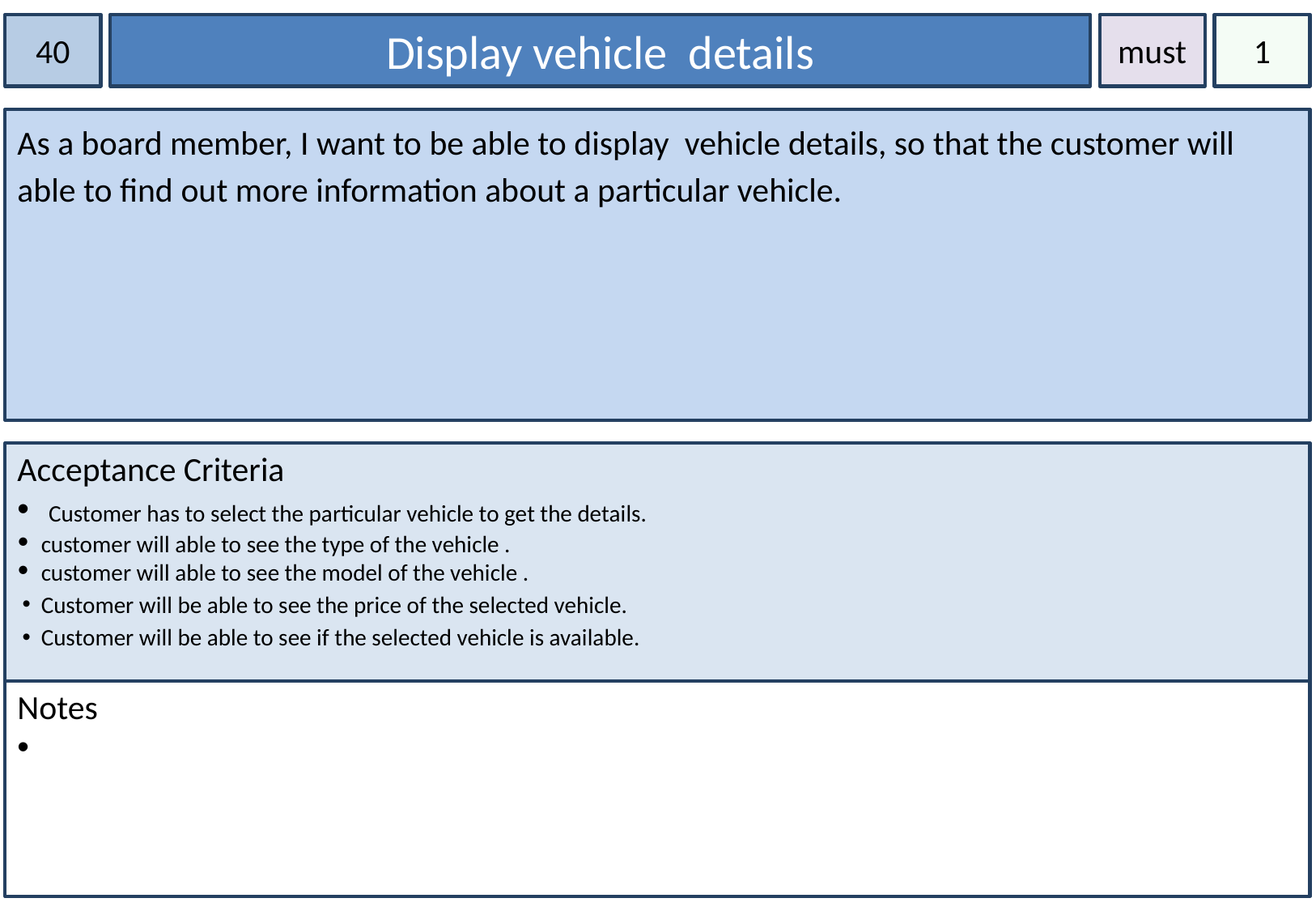

40
Display vehicle  details
must
1
As a board member, I want to be able to display  vehicle details, so that the customer will able to find out more information about a particular vehicle.

Acceptance Criteria
 Customer has to select the particular vehicle to get the details.
customer will able to see the type of the vehicle .
customer will able to see the model of the vehicle .
Customer will be able to see the price of the selected vehicle.
Customer will be able to see if the selected vehicle is available.

Notes